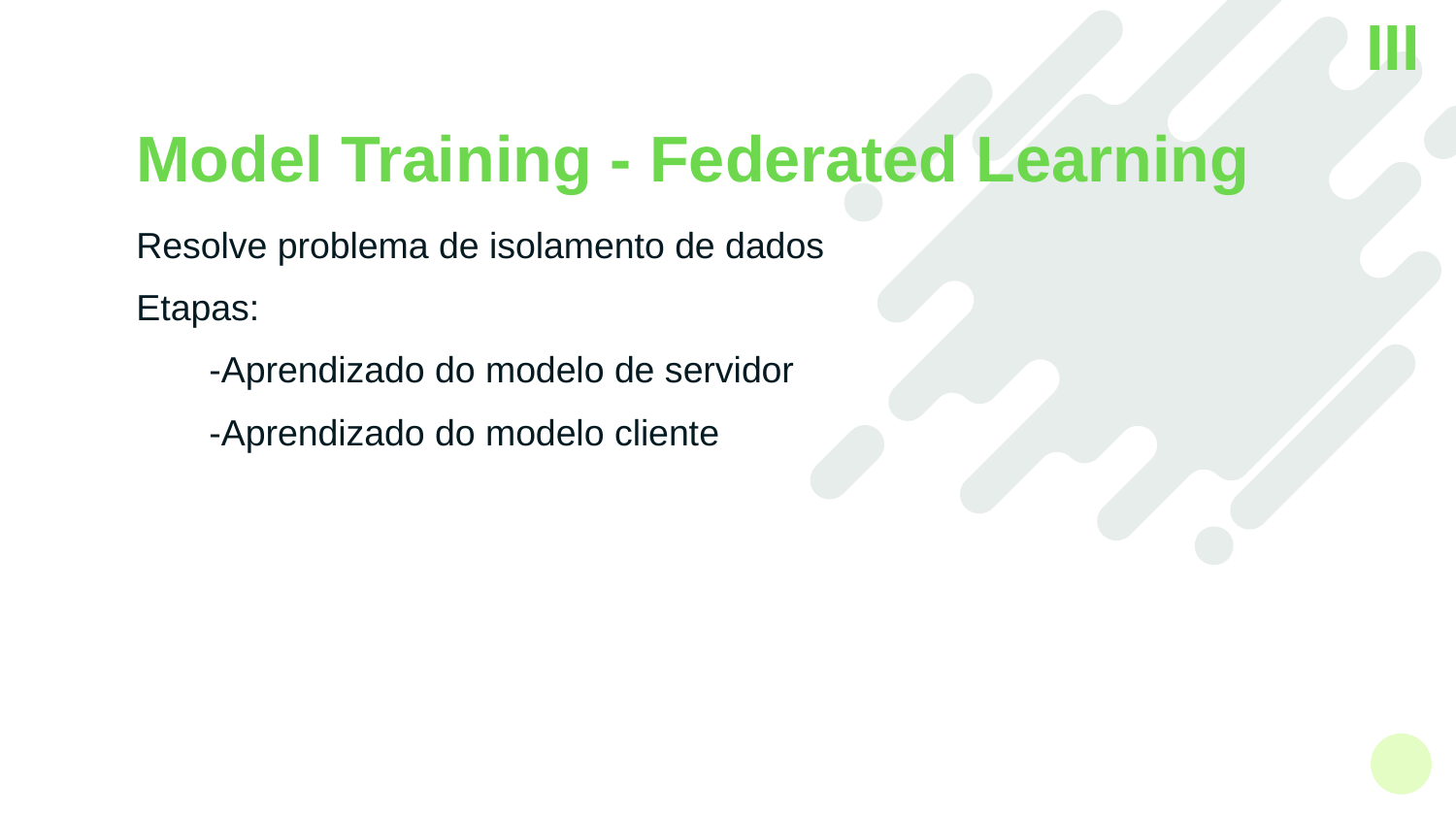

III
# Model Training - Federated Learning
Resolve problema de isolamento de dados
Etapas:
-Aprendizado do modelo de servidor
-Aprendizado do modelo cliente